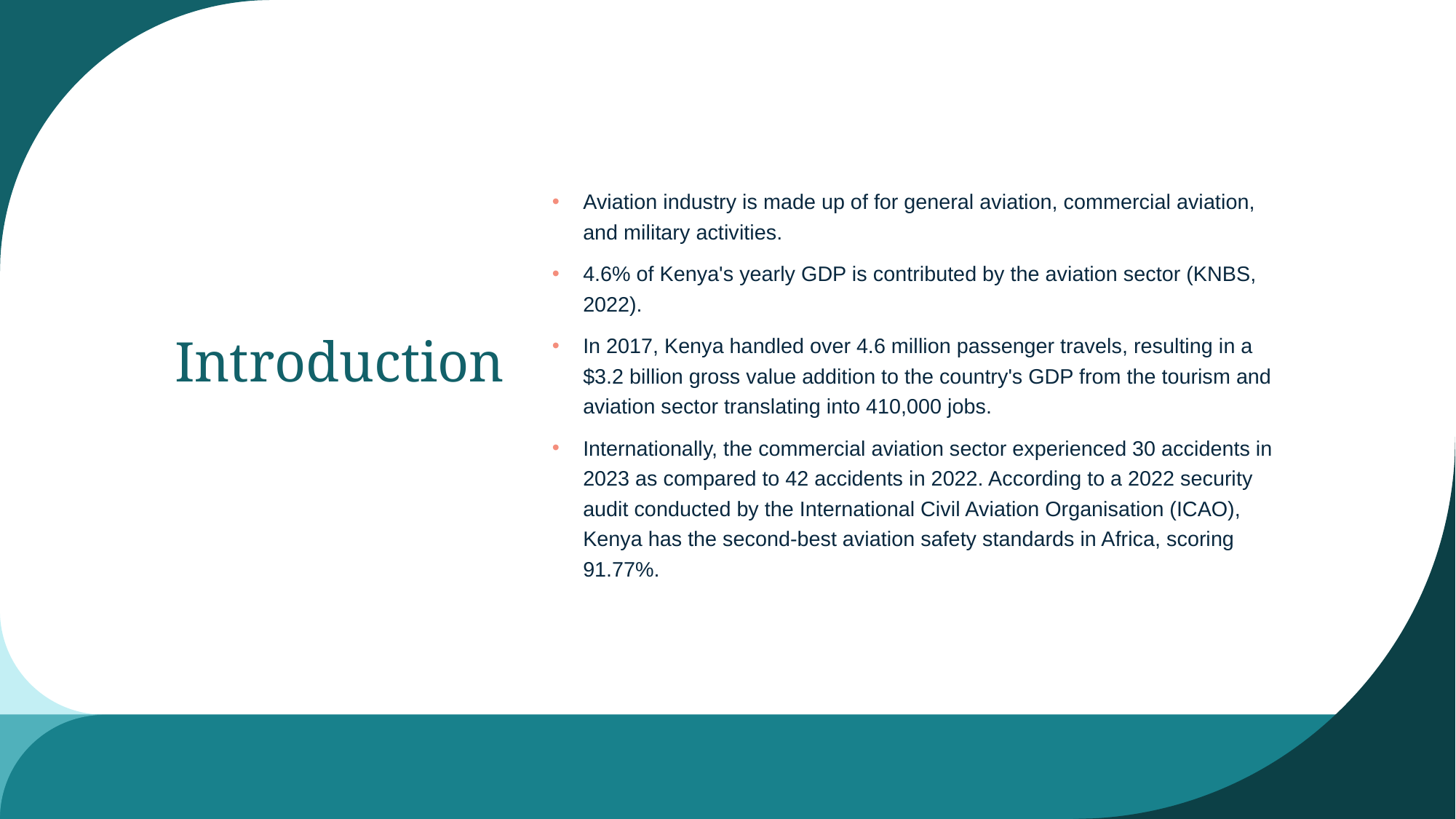

Aviation industry is made up of for general aviation, commercial aviation, and military activities.
4.6% of Kenya's yearly GDP is contributed by the aviation sector (KNBS, 2022).
In 2017, Kenya handled over 4.6 million passenger travels, resulting in a $3.2 billion gross value addition to the country's GDP from the tourism and aviation sector translating into 410,000 jobs.
Internationally, the commercial aviation sector experienced 30 accidents in 2023 as compared to 42 accidents in 2022. According to a 2022 security audit conducted by the International Civil Aviation Organisation (ICAO), Kenya has the second-best aviation safety standards in Africa, scoring 91.77%.
# Introduction
2